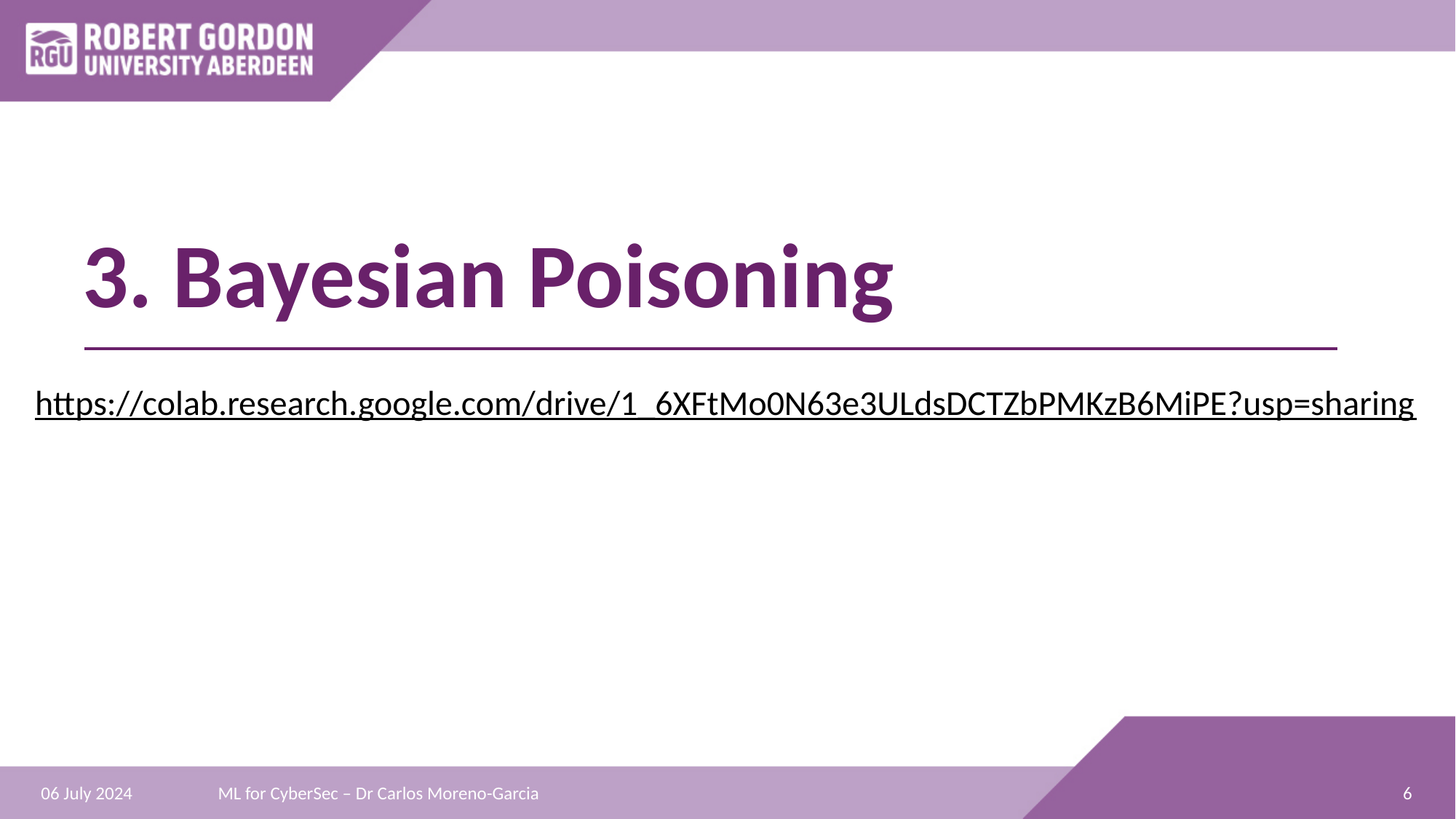

# 3. Bayesian Poisoning
https://colab.research.google.com/drive/1_6XFtMo0N63e3ULdsDCTZbPMKzB6MiPE?usp=sharing
ML for CyberSec – Dr Carlos Moreno-Garcia
6
06 July 2024